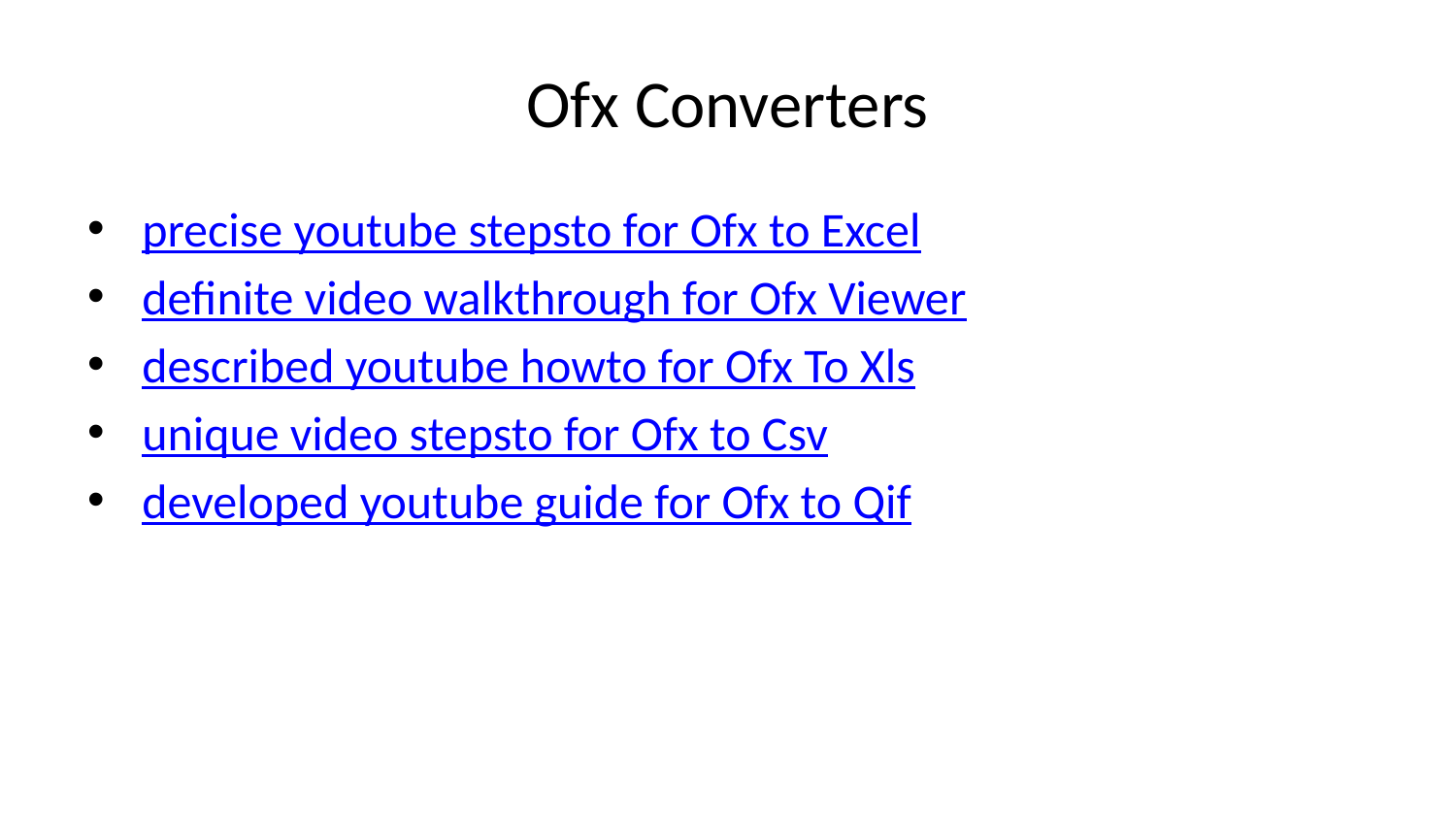

# Ofx Converters
precise youtube stepsto for Ofx to Excel
definite video walkthrough for Ofx Viewer
described youtube howto for Ofx To Xls
unique video stepsto for Ofx to Csv
developed youtube guide for Ofx to Qif